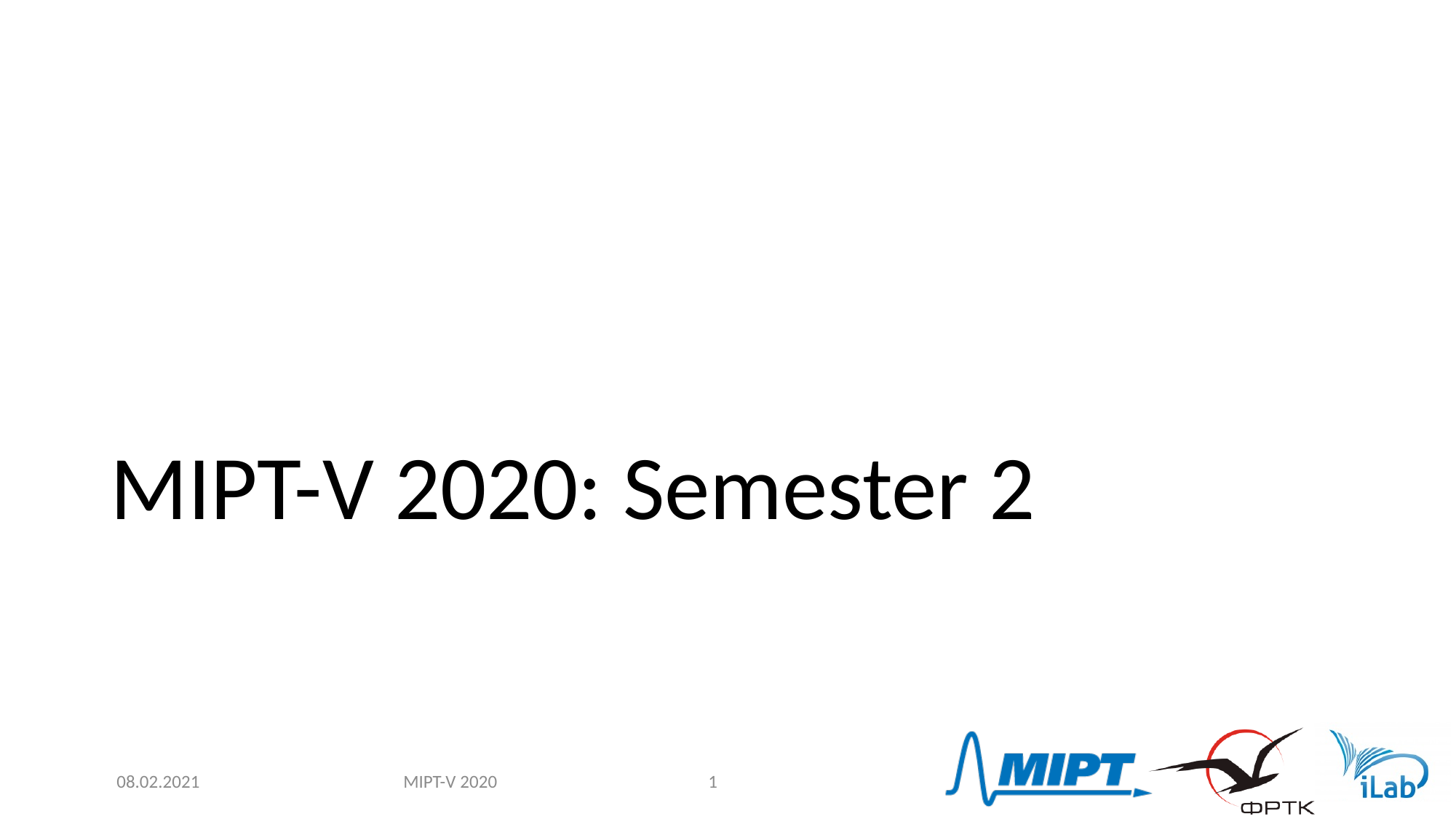

# MIPT-V 2020: Semester 2
MIPT-V 2020
08.02.2021